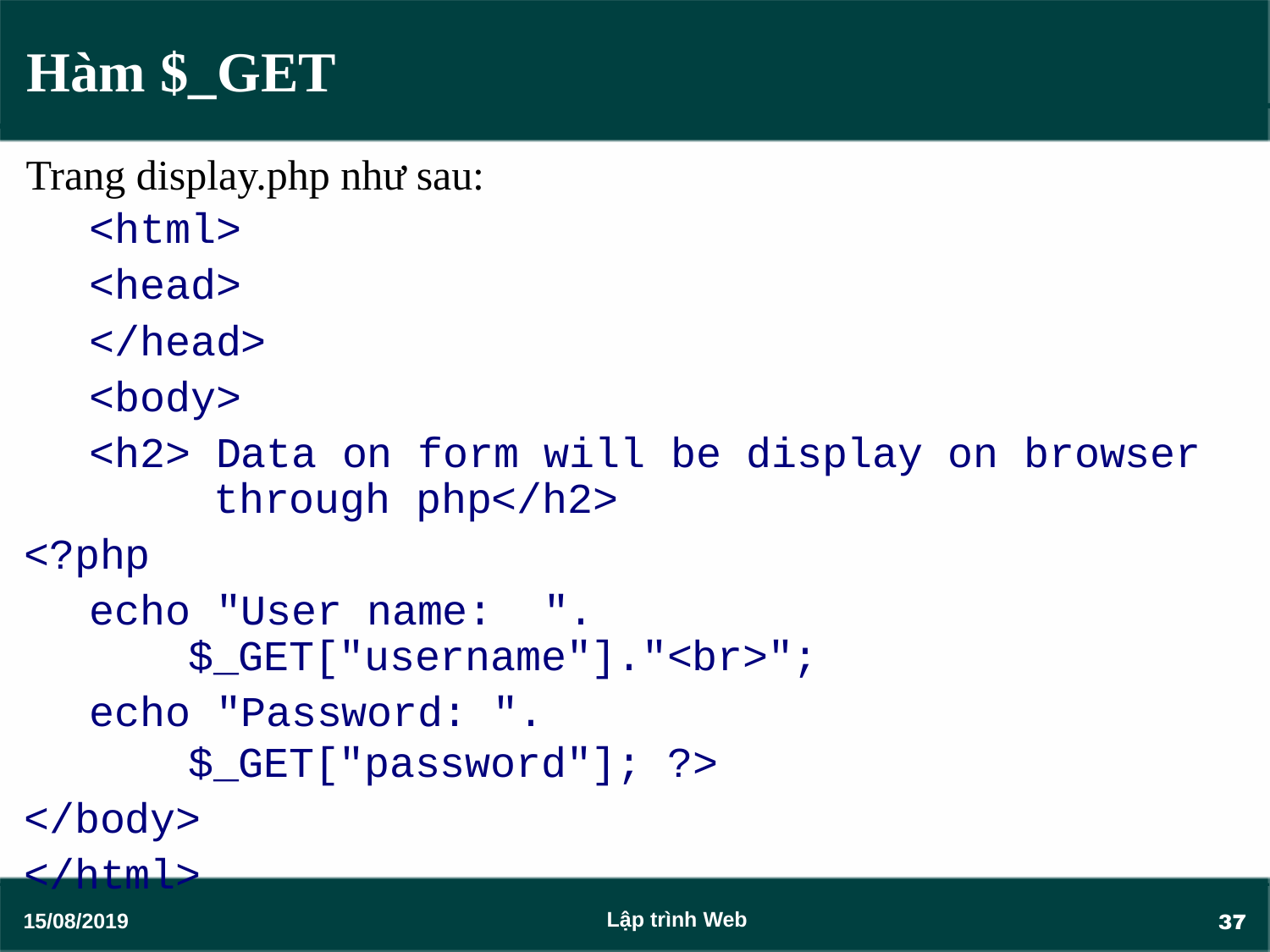

# Hàm $_GET
Trang display.php như sau:
<html>
<head>
</head>
<body>
<h2> Data on form will be display on browser  through php</h2>
<?php
echo "User name:  ".$_GET["username"]."<br>";
echo "Password: ".$_GET["password"]; ?>
</body>
</html>
37
Lập trình Web
15/08/2019